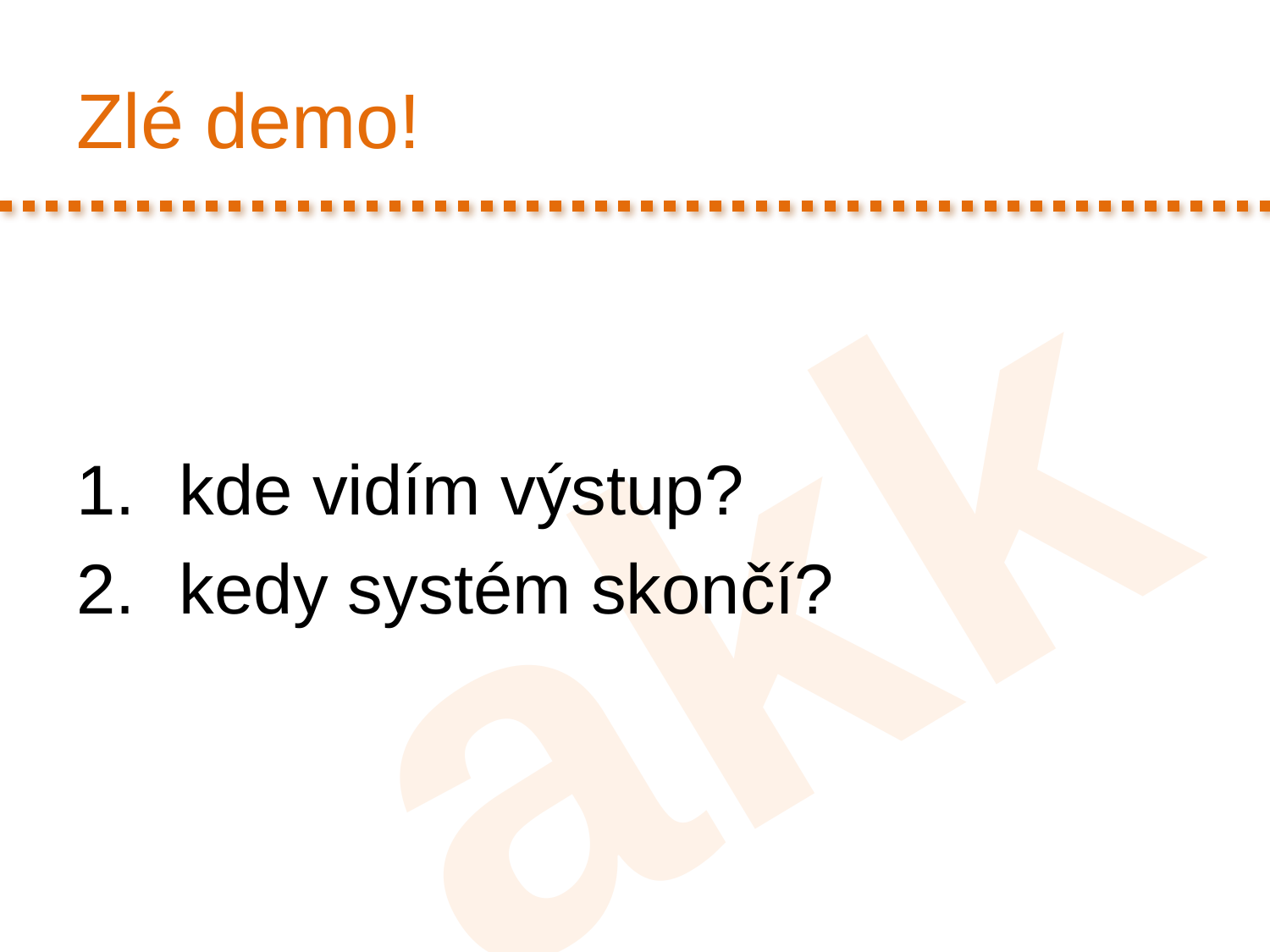

# Zlé demo!
kde vidím výstup?
kedy systém skončí?